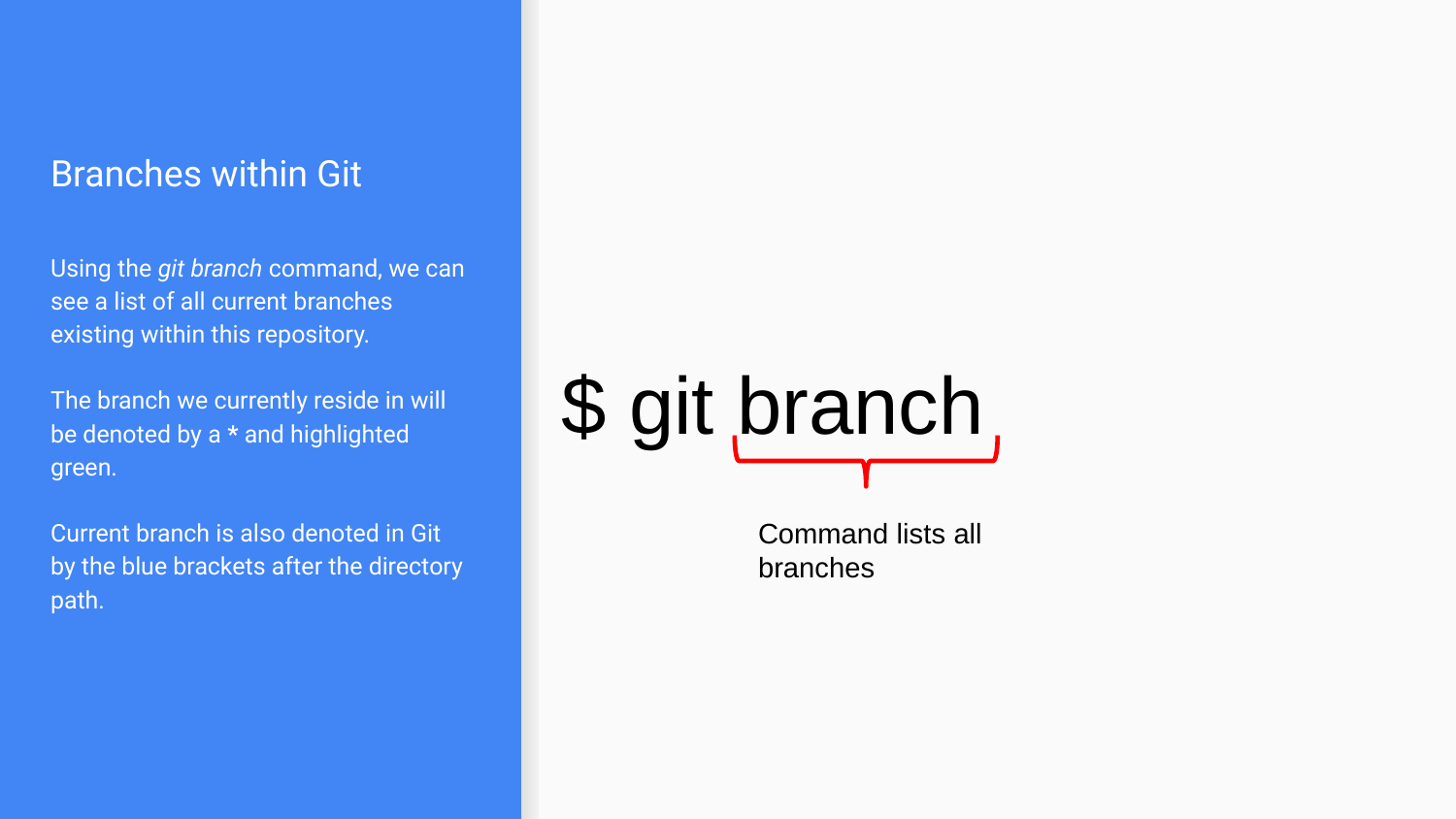

# Branches within Git
Using the git branch command, we can see a list of all current branches existing within this repository.
The branch we currently reside in will be denoted by a * and highlighted green.
Current branch is also denoted in Git by the blue brackets after the directory path.

$ git branch
Command lists all branches